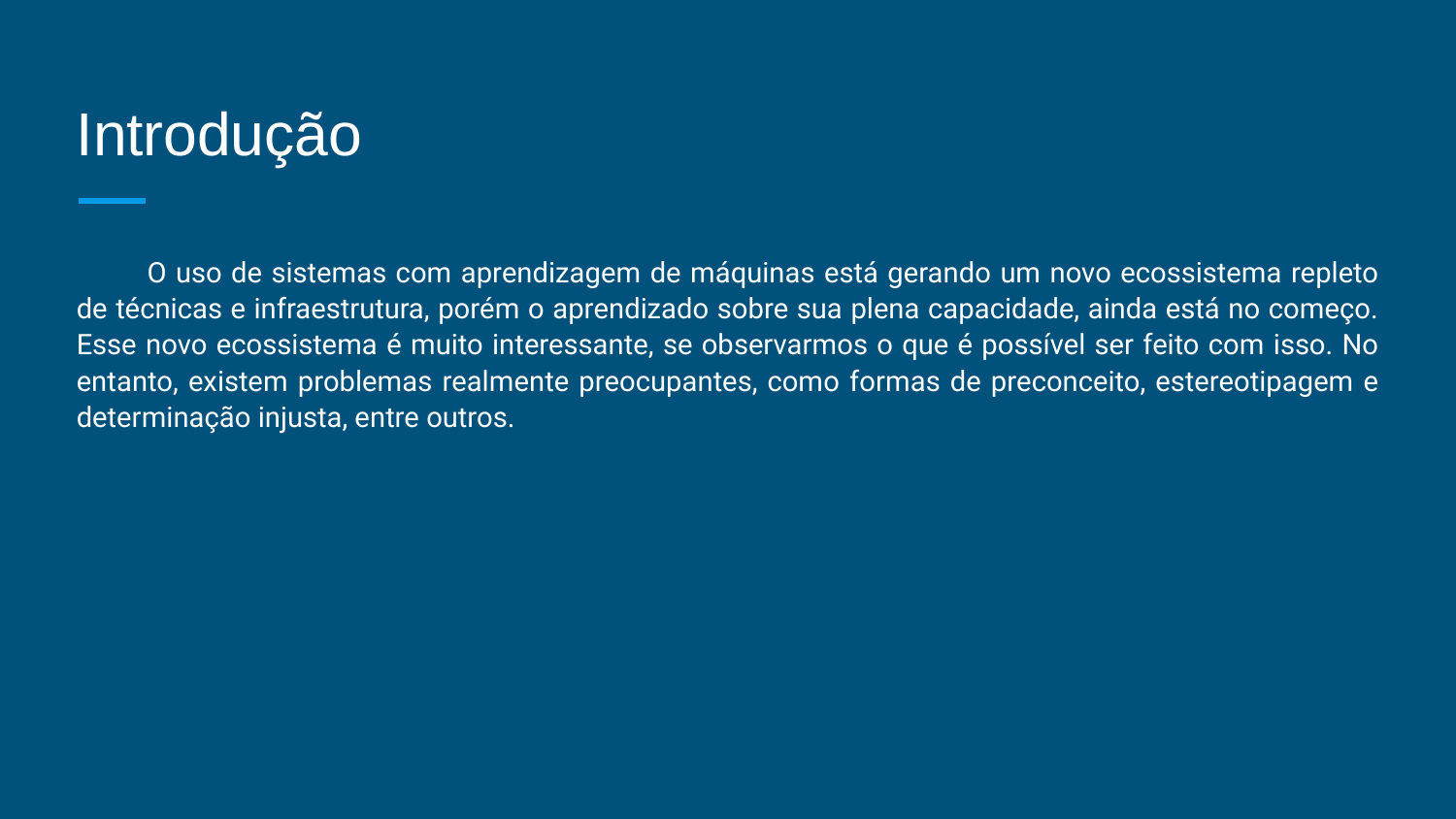

# Introdução
O uso de sistemas com aprendizagem de máquinas está gerando um novo ecossistema repleto de técnicas e infraestrutura, porém o aprendizado sobre sua plena capacidade, ainda está no começo. Esse novo ecossistema é muito interessante, se observarmos o que é possível ser feito com isso. No entanto, existem problemas realmente preocupantes, como formas de preconceito, estereotipagem e determinação injusta, entre outros.